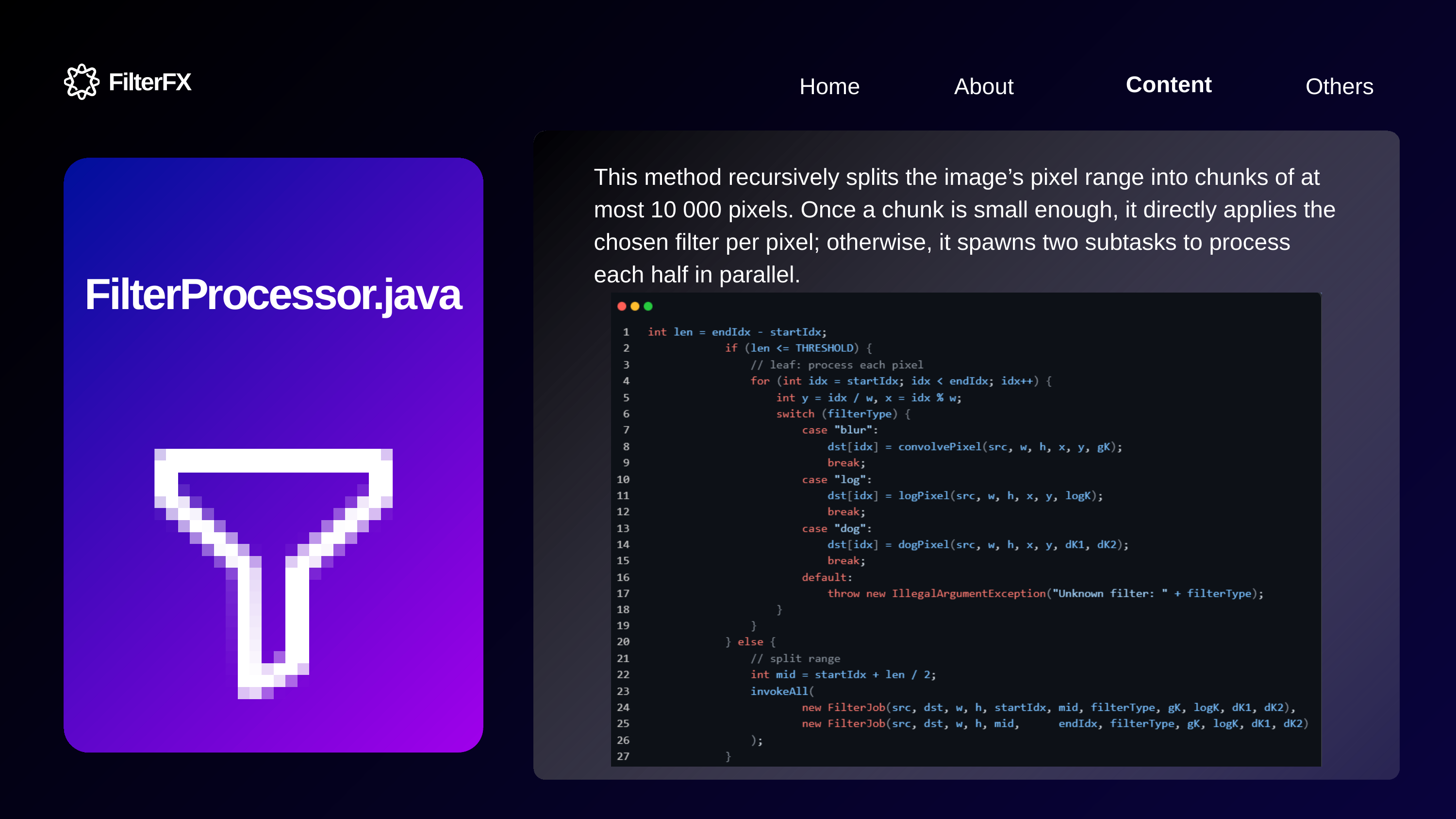

FilterFX

Content
Home
Others
About

This method recursively splits the image’s pixel range into chunks of at most 10 000 pixels. Once a chunk is small enough, it directly applies the chosen filter per pixel; otherwise, it spawns two subtasks to process each half in parallel.

FilterProcessor.java